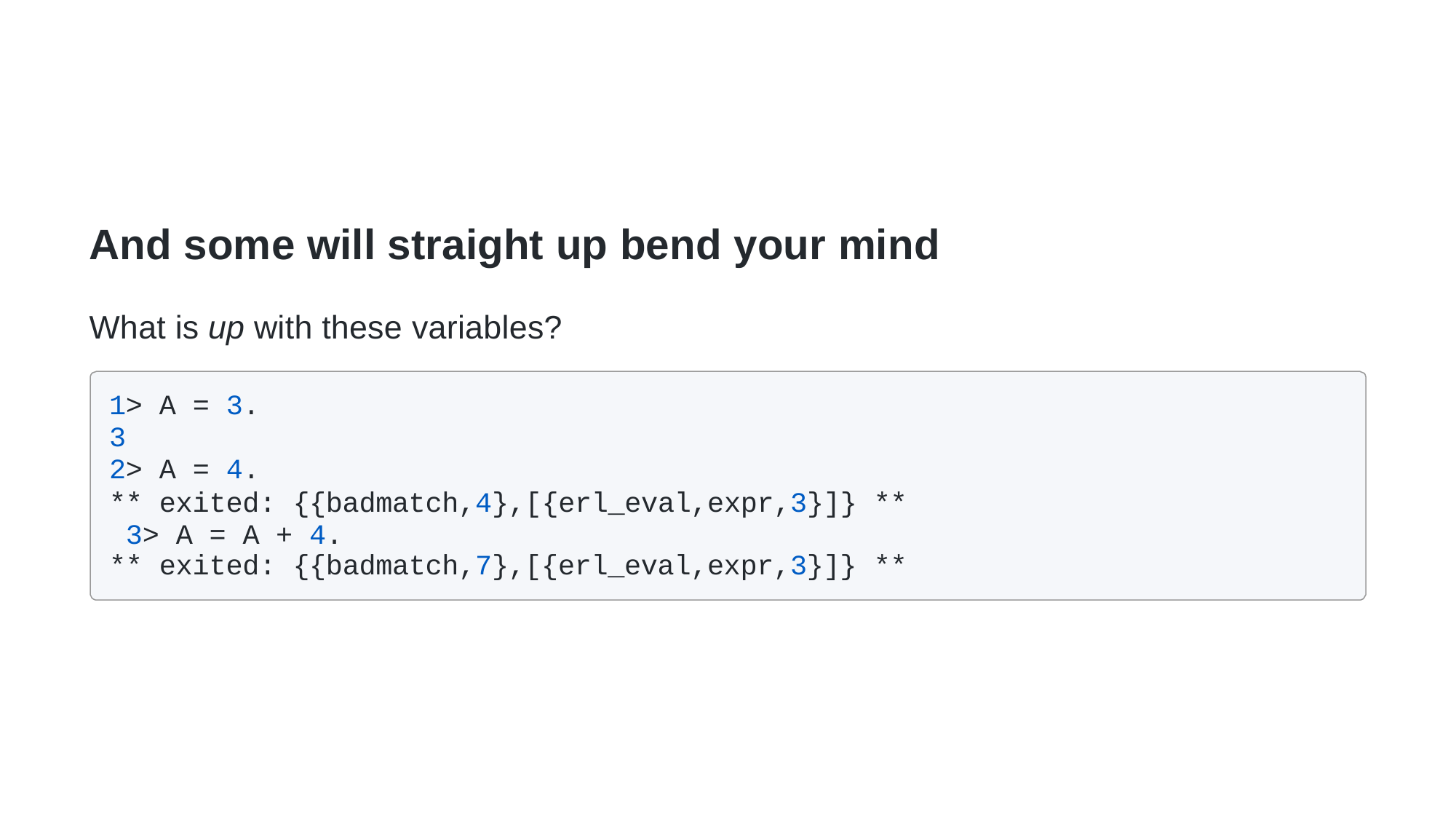

# And some will straight up bend your mind
What is up with these variables?

1> A = 3.
3
2> A = 4.
** exited: {{badmatch,4},[{erl_eval,expr,3}]} **  3> A = A + 4.
** exited: {{badmatch,7},[{erl_eval,expr,3}]} **